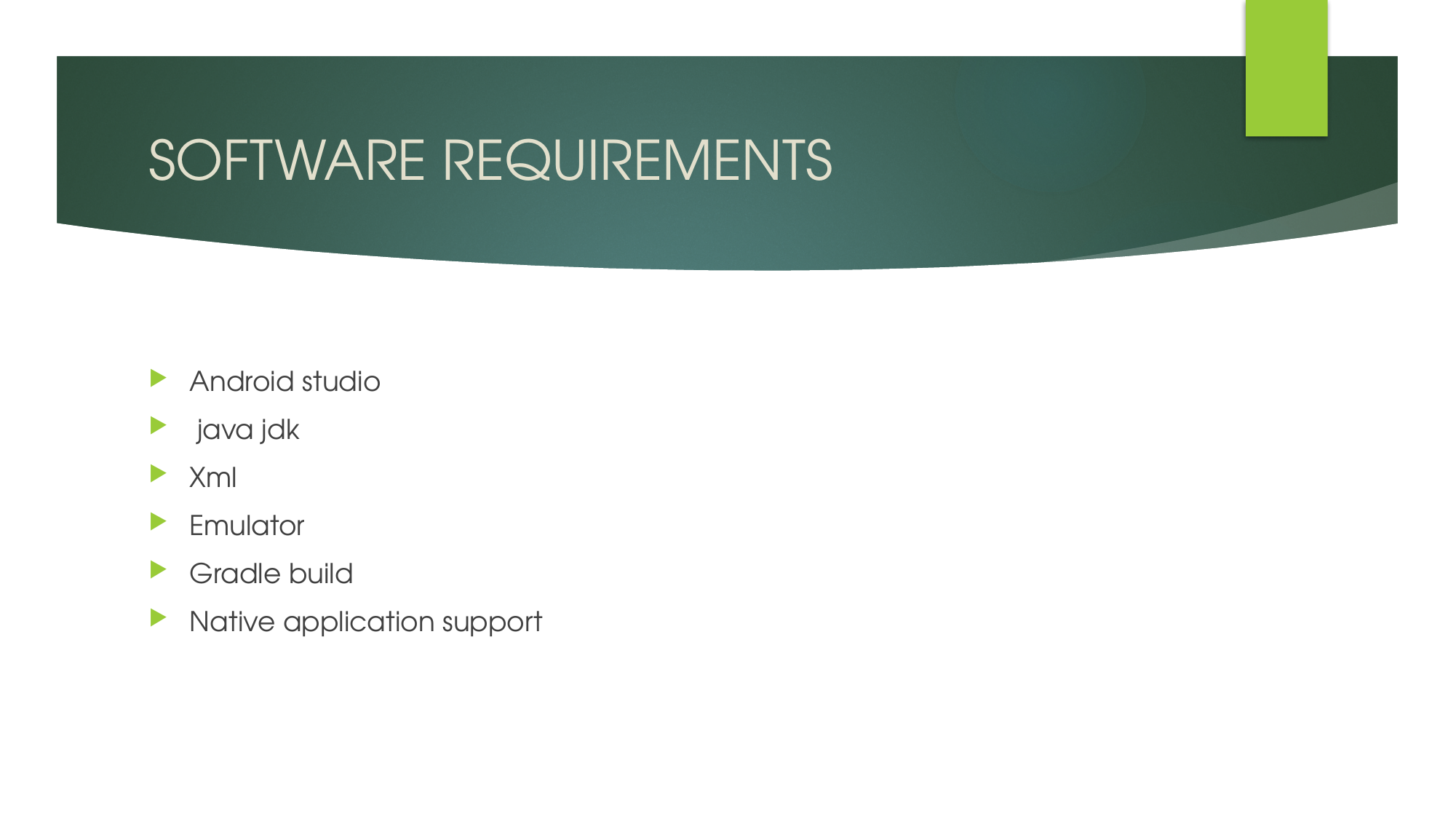

# SOFTWARE REQUIREMENTS

Android studio
 java jdk
Xml
Emulator
Gradle build
Native application support